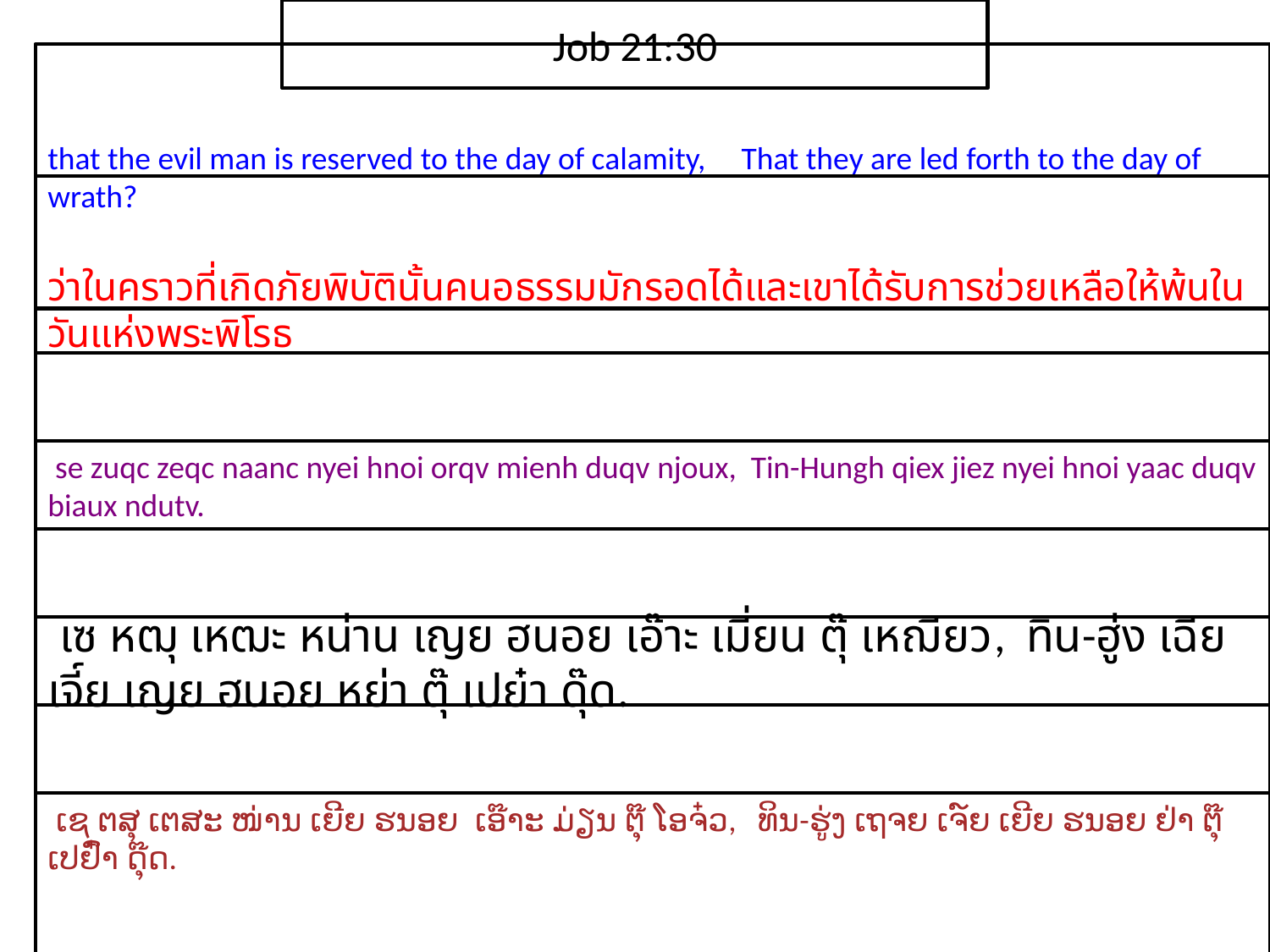

Job 21:30
that the evil man is reserved to the day of calamity,     That they are led forth to the day of wrath?
ว่า​ใน​คราว​ที่​เกิด​ภัย​พิบัติ​นั้น​คน​อธรรม​มัก​รอด​ได้และ​เขา​ได้รับ​การ​ช่วยเหลือ​ให้​พ้น​ใน​วัน​แห่ง​พระ​พิโรธ
 se zuqc zeqc naanc nyei hnoi orqv mienh duqv njoux,  Tin-Hungh qiex jiez nyei hnoi yaac duqv biaux ndutv.
 เซ หฒุ เหฒะ หน่าน เญย ฮนอย เอ๊าะ เมี่ยน ตุ๊ เหฌียว,  ทิน-ฮู่ง เฉีย เจี์ย เญย ฮนอย หย่า ตุ๊ เปย๋า ดุ๊ด.
 ເຊ ຕສຸ ເຕສະ ໜ່ານ ເຍີຍ ຮນອຍ  ເອ໊າະ ມ່ຽນ ຕຸ໊ ໂອຈ໋ວ,   ທິນ-ຮູ່ງ ເຖຈຍ ເຈ໌ຍ ເຍີຍ ຮນອຍ ຢ່າ ຕຸ໊ ເປຢົ໋າ ດຸ໊ດ.